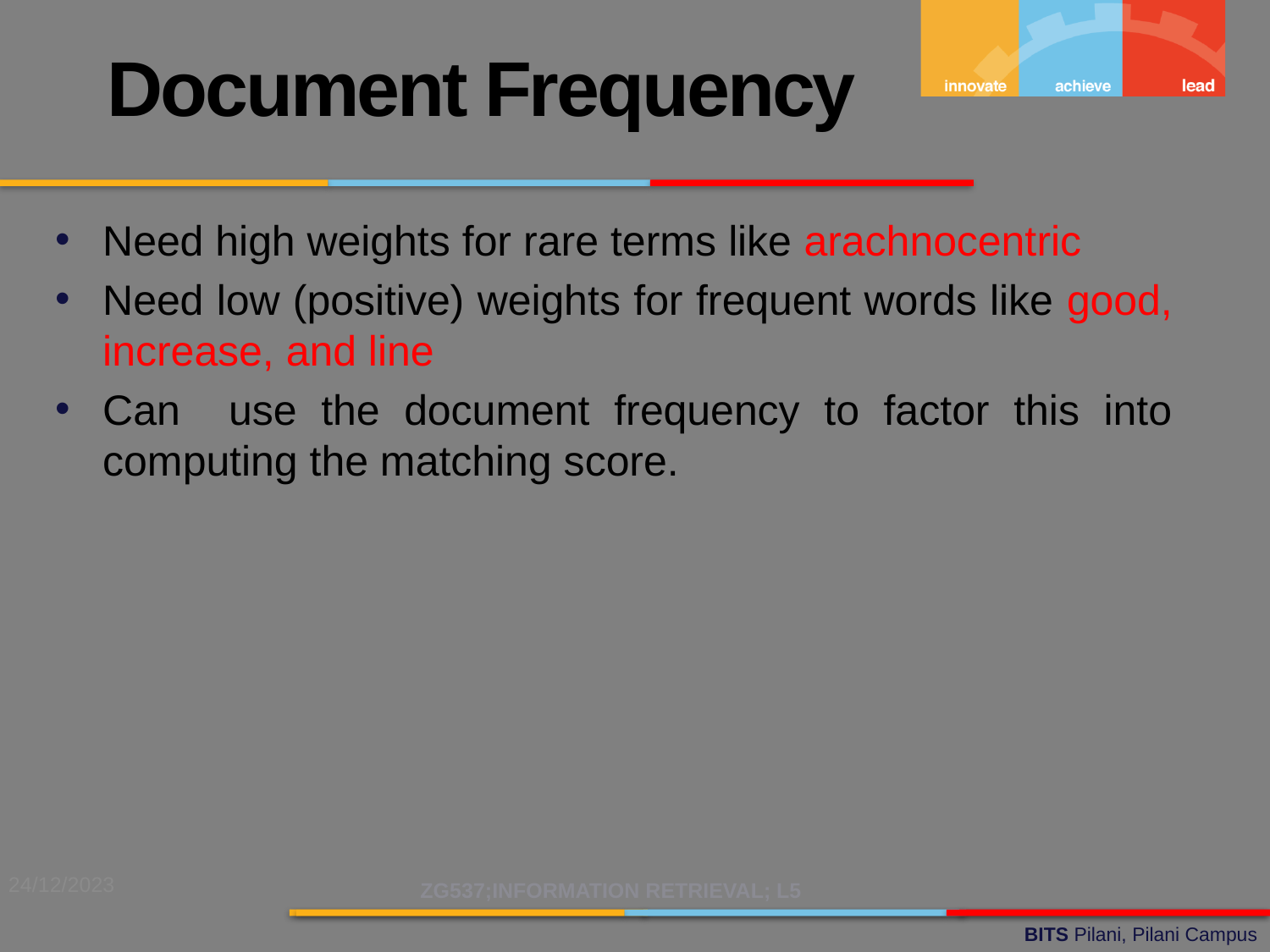

Document Frequency
Need high weights for rare terms like arachnocentric
Need low (positive) weights for frequent words like good, increase, and line
Can  use the document frequency to factor this into computing the matching score.
24/12/2023
ZG537;INFORMATION RETRIEVAL; L5